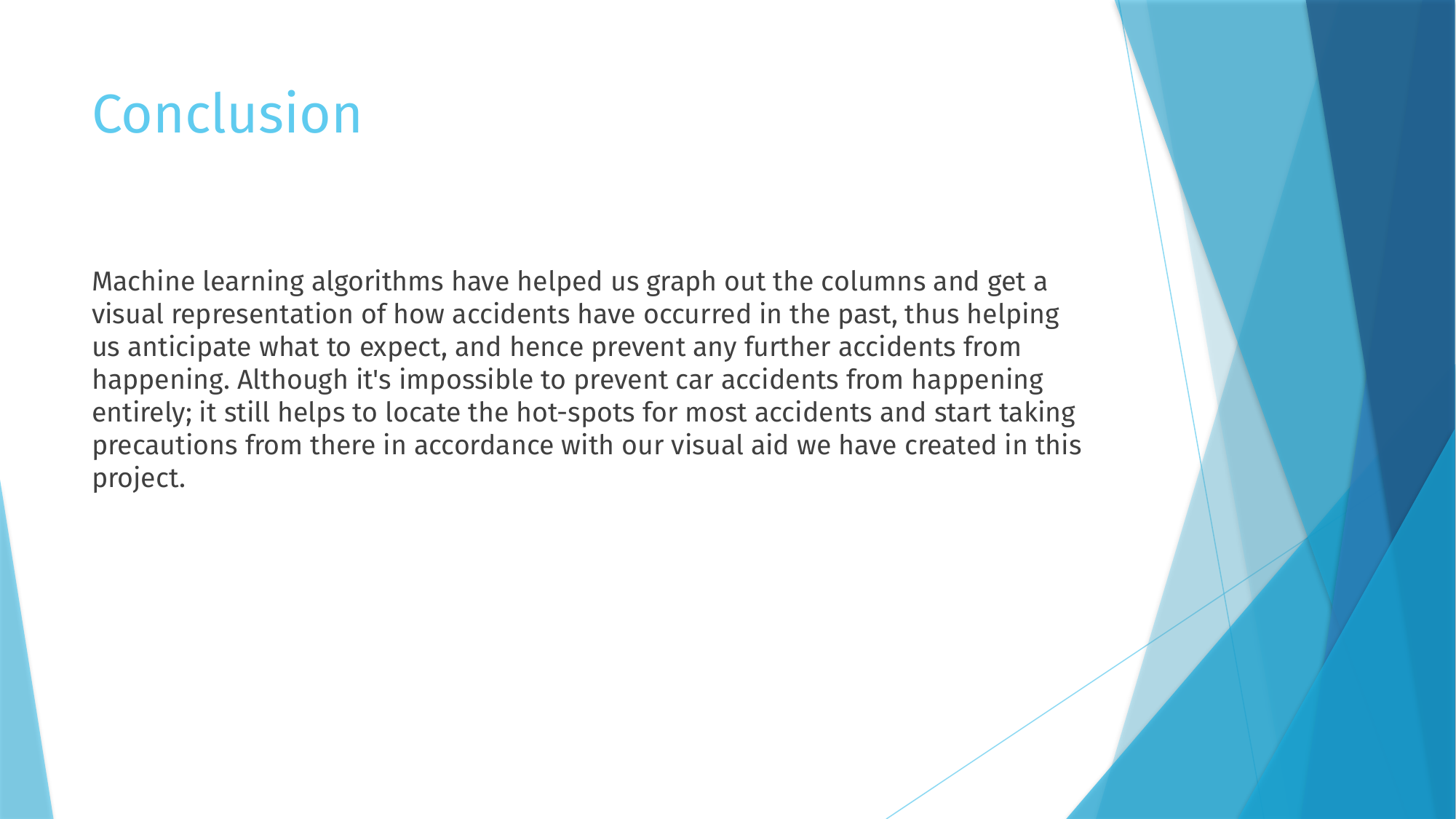

# Conclusion
Machine learning algorithms have helped us graph out the columns and get a visual representation of how accidents have occurred in the past, thus helping us anticipate what to expect, and hence prevent any further accidents from happening. Although it's impossible to prevent car accidents from happening entirely; it still helps to locate the hot-spots for most accidents and start taking precautions from there in accordance with our visual aid we have created in this project.